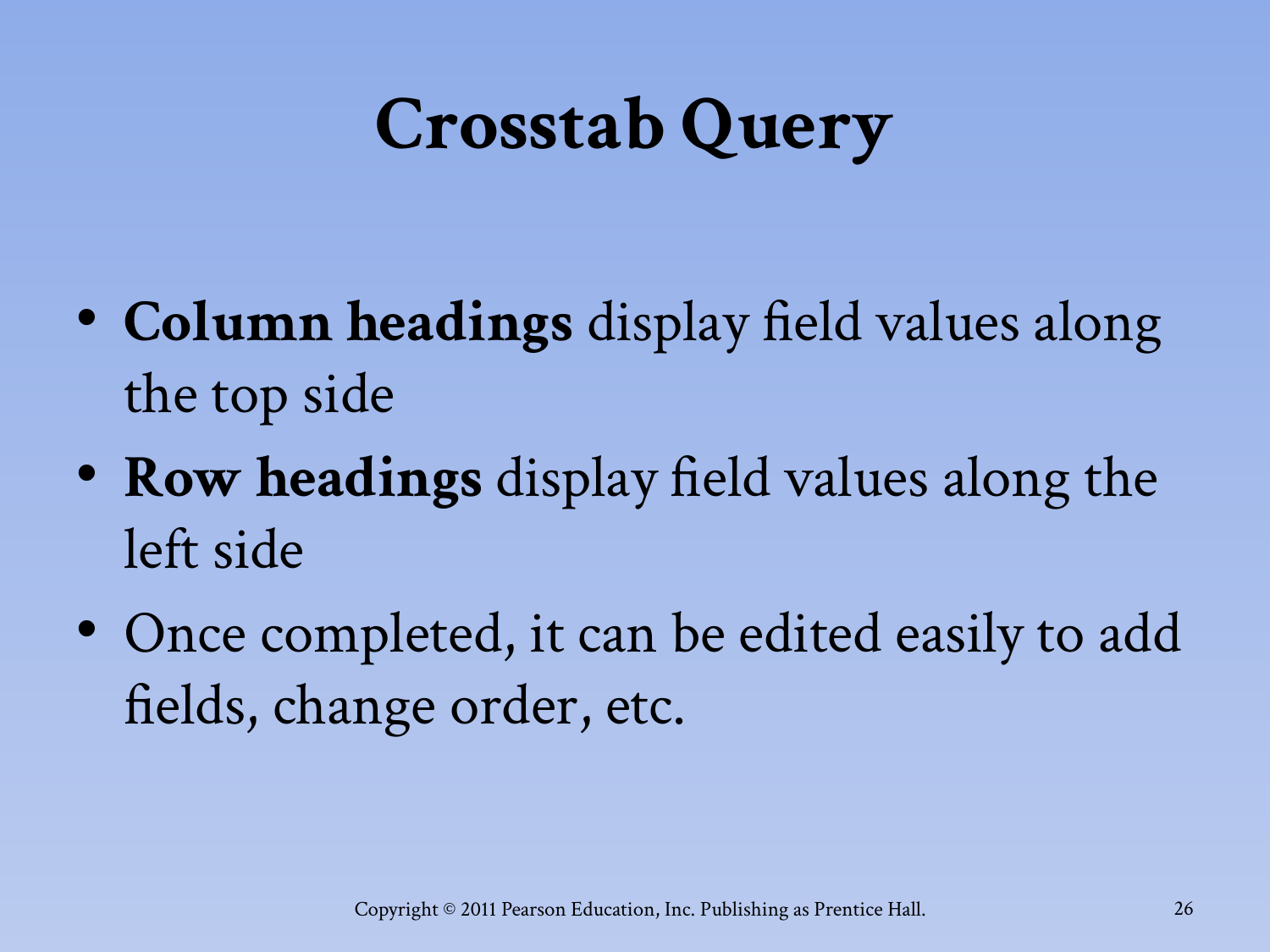

# Crosstab Query

Column headings display field values along the top side
Row headings display field values along the left side
Once completed, it can be edited easily to add fields, change order, etc.

Copyright © 2011 Pearson Education, Inc. Publishing as Prentice Hall.

26